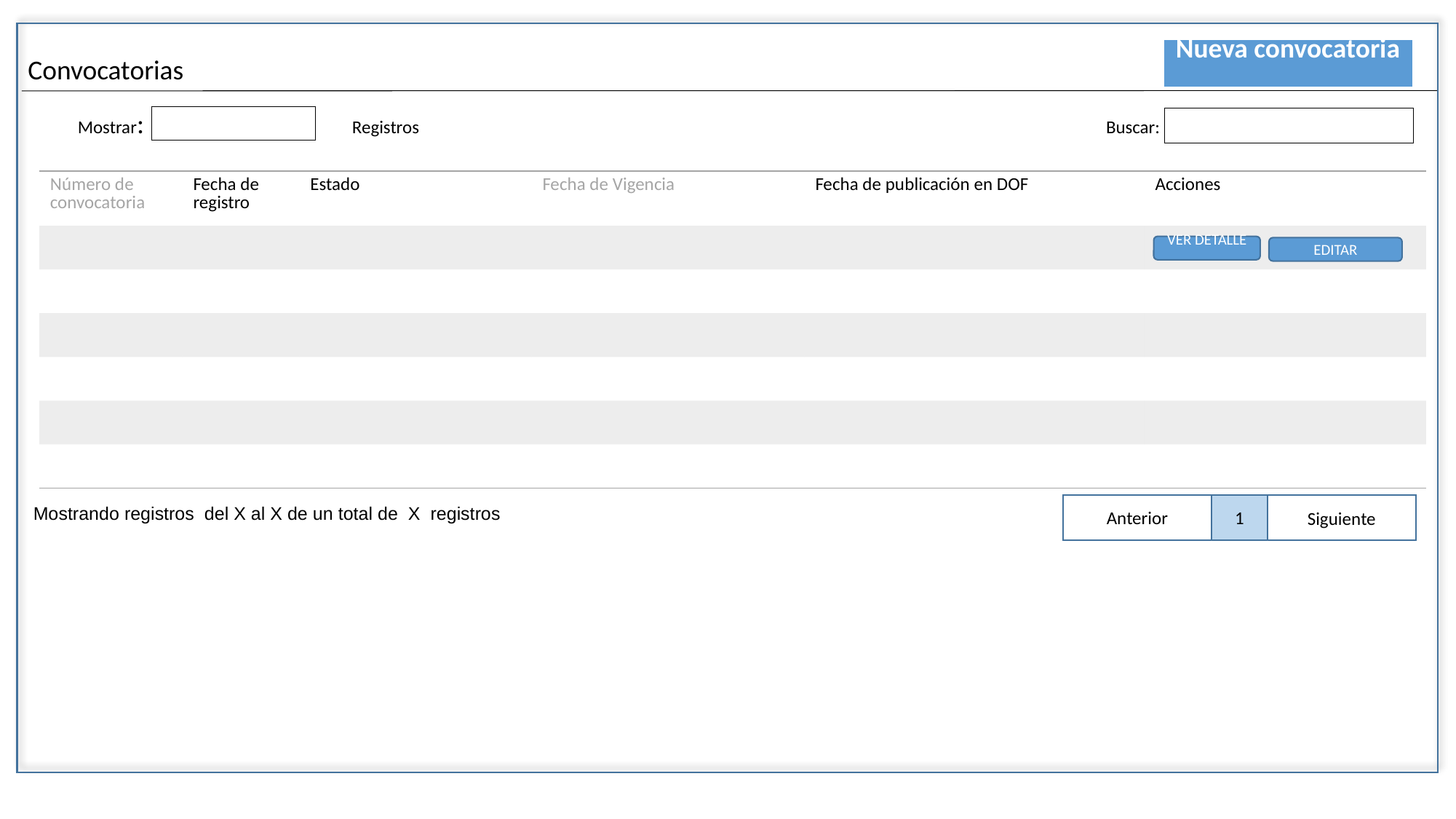

Nueva convocatoria
Convocatorias
Mostrar:
Buscar:
Registros
| Número de convocatoria | Fecha de registro | Estado | Fecha de Vigencia | Fecha de publicación en DOF | Acciones |
| --- | --- | --- | --- | --- | --- |
|  |  |  |  |  |  |
|  |  |  |  |  |  |
|  |  |  |  |  |  |
|  |  |  |  |  |  |
|  |  |  |  |  |  |
|  |  |  |  |  |  |
VER DETALLE
EDITAR
Anterior
1
Siguiente
Mostrando registros  del X al X de un total de  X  registros